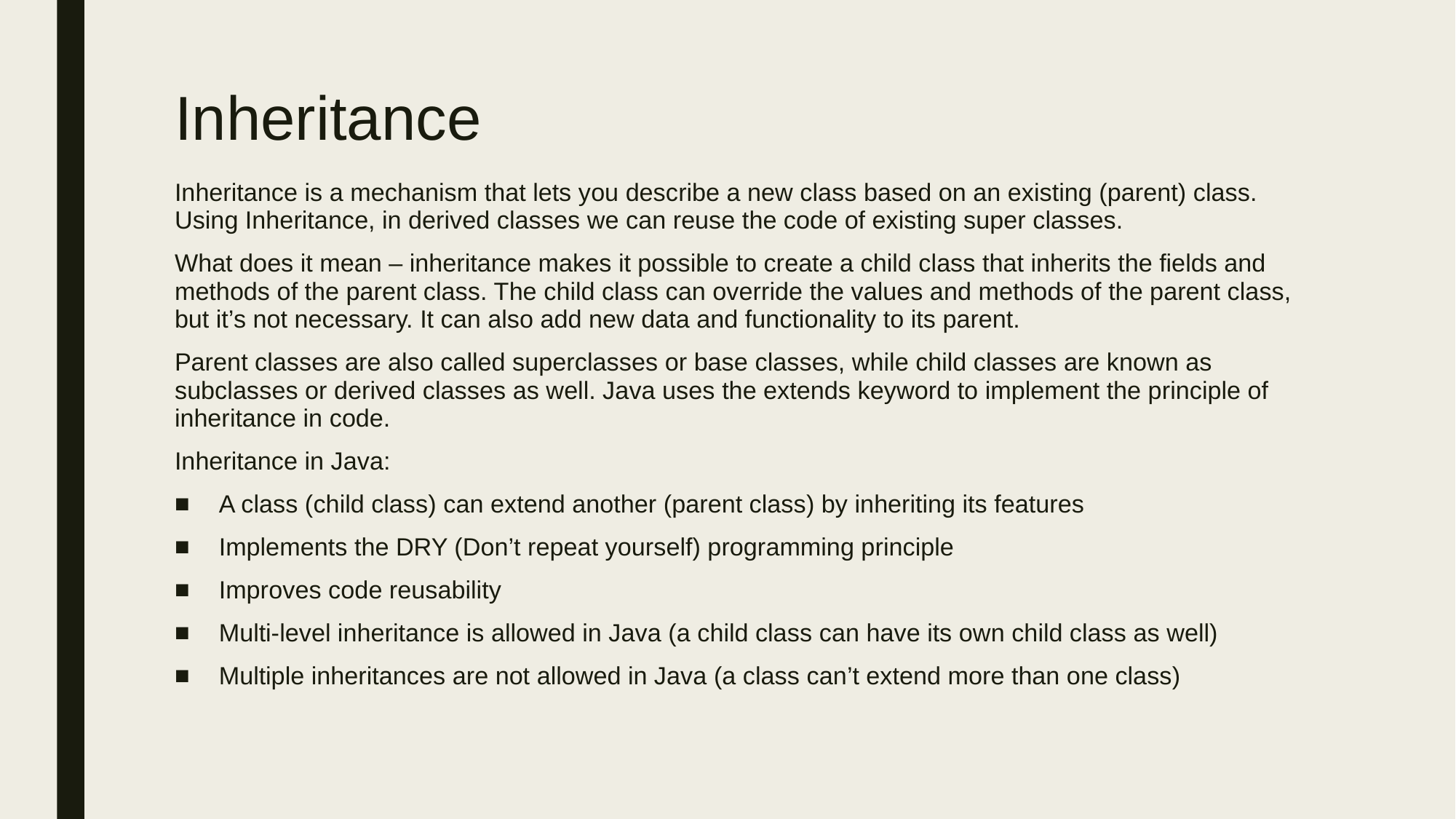

# Inheritance
Inheritance is a mechanism that lets you describe a new class based on an existing (parent) class. Using Inheritance, in derived classes we can reuse the code of existing super classes.
What does it mean – inheritance makes it possible to create a child class that inherits the fields and methods of the parent class. The child class can override the values and methods of the parent class, but it’s not necessary. It can also add new data and functionality to its parent.
Parent classes are also called superclasses or base classes, while child classes are known as subclasses or derived classes as well. Java uses the extends keyword to implement the principle of inheritance in code.
Inheritance in Java:
A class (child class) can extend another (parent class) by inheriting its features
Implements the DRY (Don’t repeat yourself) programming principle
Improves code reusability
Multi-level inheritance is allowed in Java (a child class can have its own child class as well)
Multiple inheritances are not allowed in Java (a class can’t extend more than one class)